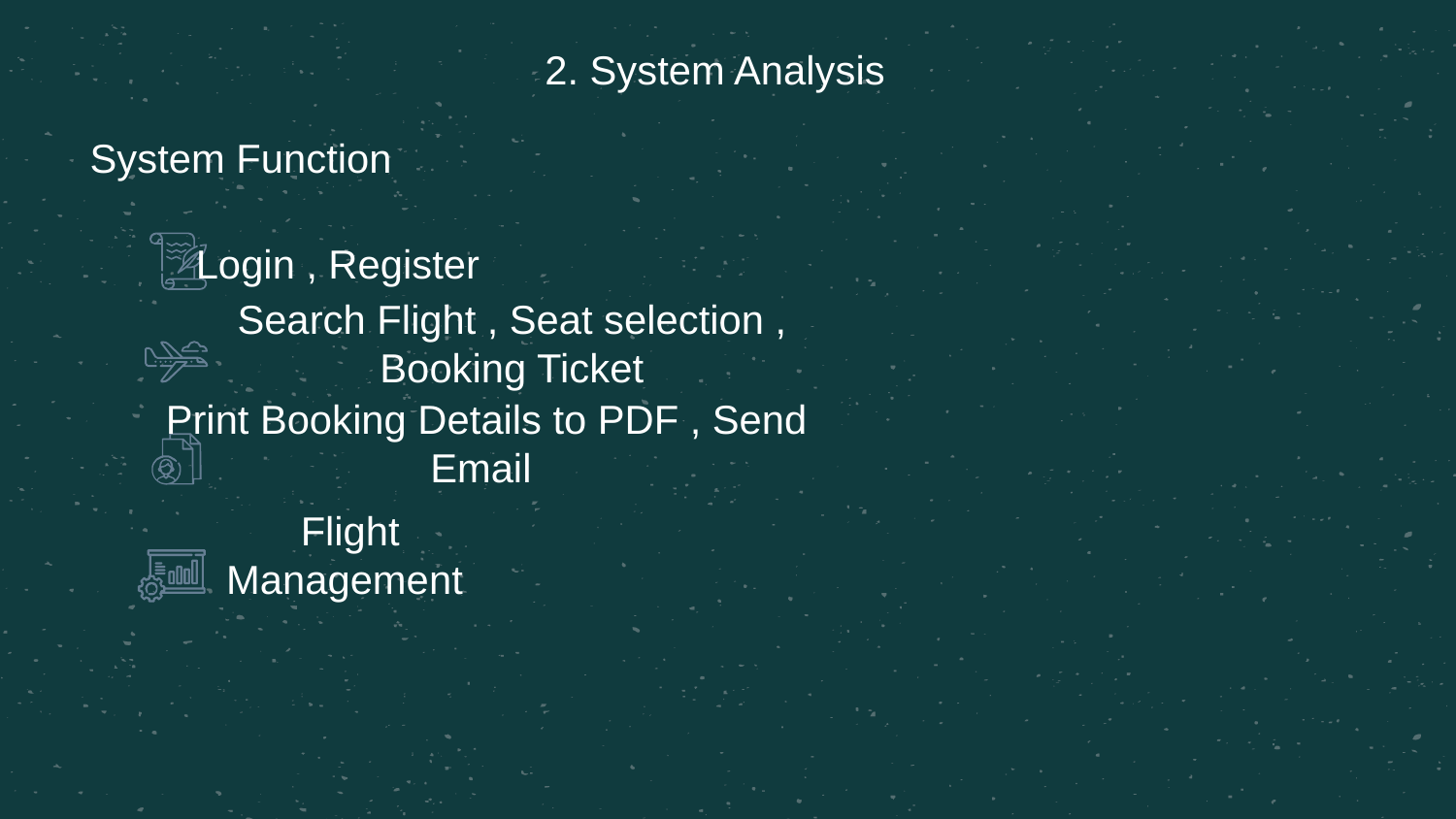

2. System Analysis
System Function
Login , Register

Search Flight , Seat selection , Booking Ticket

Print Booking Details to PDF , Send Email

Flight Management